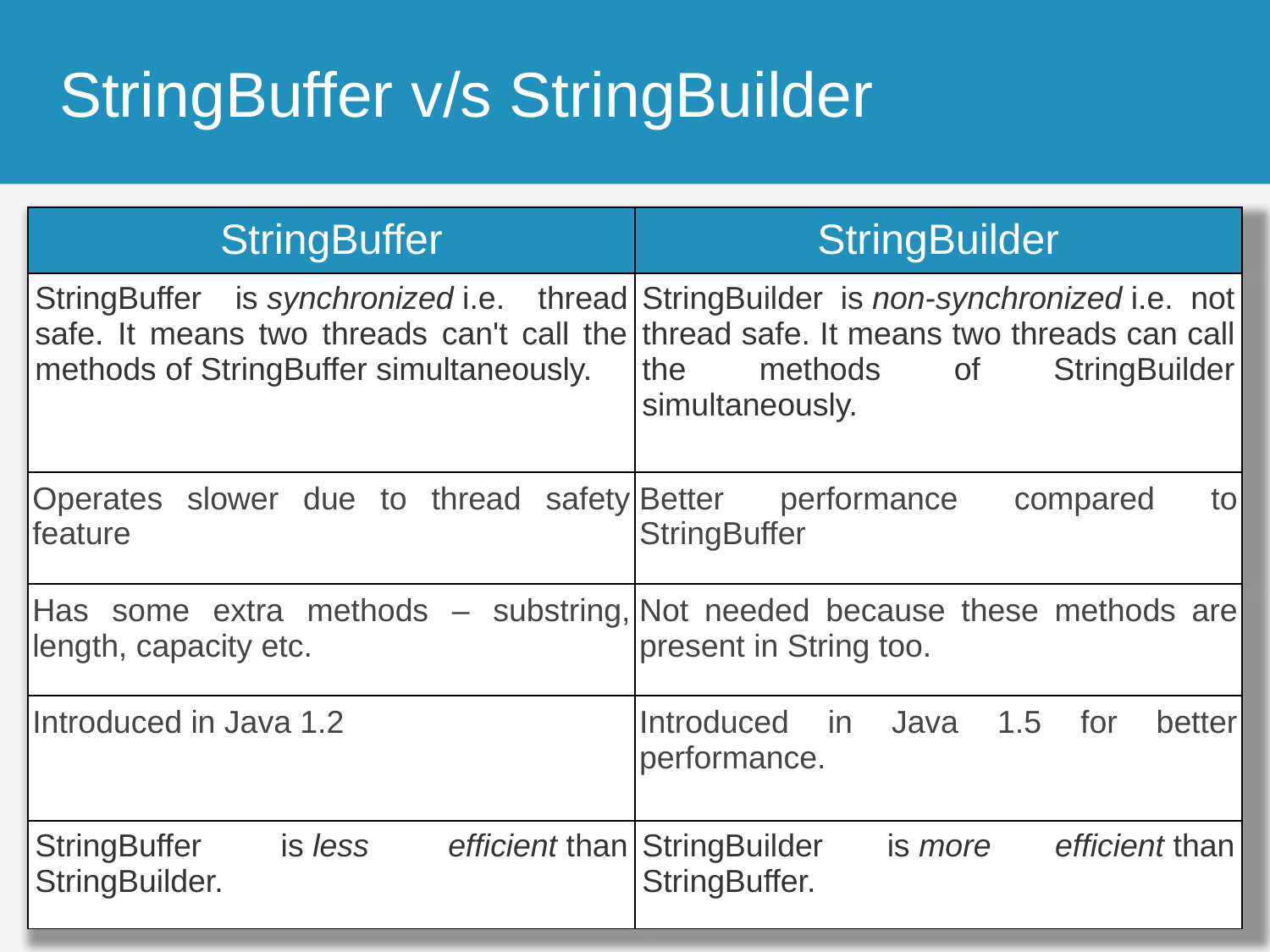

# StringBuffer v/s StringBuilder
| StringBuffer | StringBuilder |
| --- | --- |
| StringBuffer is synchronized i.e. thread safe. It means two threads can't call the methods of StringBuffer simultaneously. | StringBuilder is non-synchronized i.e. not thread safe. It means two threads can call the methods of StringBuilder simultaneously. |
| Operates slower due to thread safety feature | Better performance compared to StringBuffer |
| Has some extra methods – substring, length, capacity etc. | Not needed because these methods are present in String too. |
| Introduced in Java 1.2 | Introduced in Java 1.5 for better performance. |
| StringBuffer is less efficient than StringBuilder. | StringBuilder is more efficient than StringBuffer. |